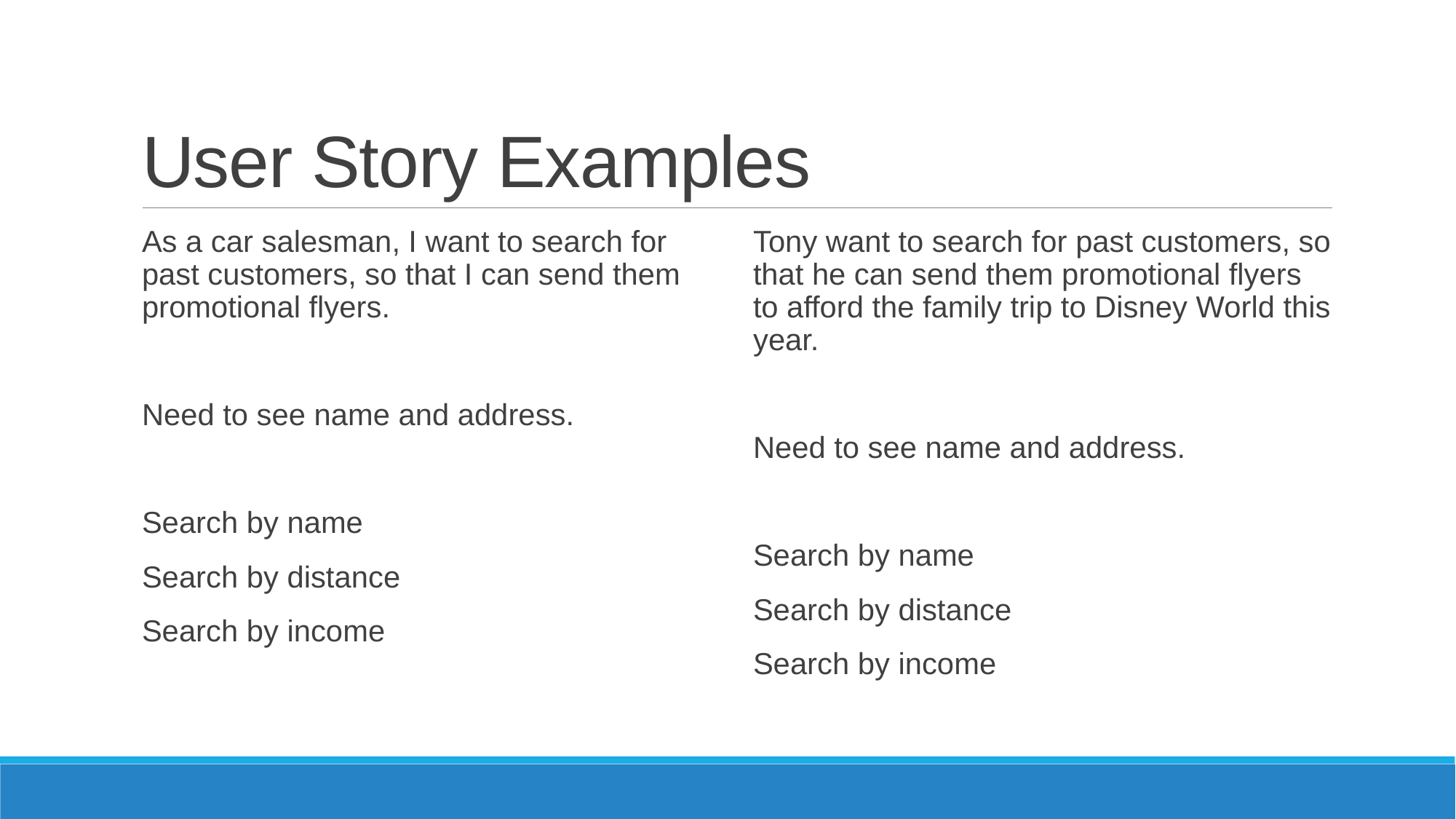

# User Story Examples
As a car salesman, I want to search for past customers, so that I can send them promotional flyers.

Need to see name and address.

Search by name
Search by distance
Search by income

Tony want to search for past customers, so that he can send them promotional flyers to afford the family trip to Disney World this year.

Need to see name and address.

Search by name
Search by distance
Search by income